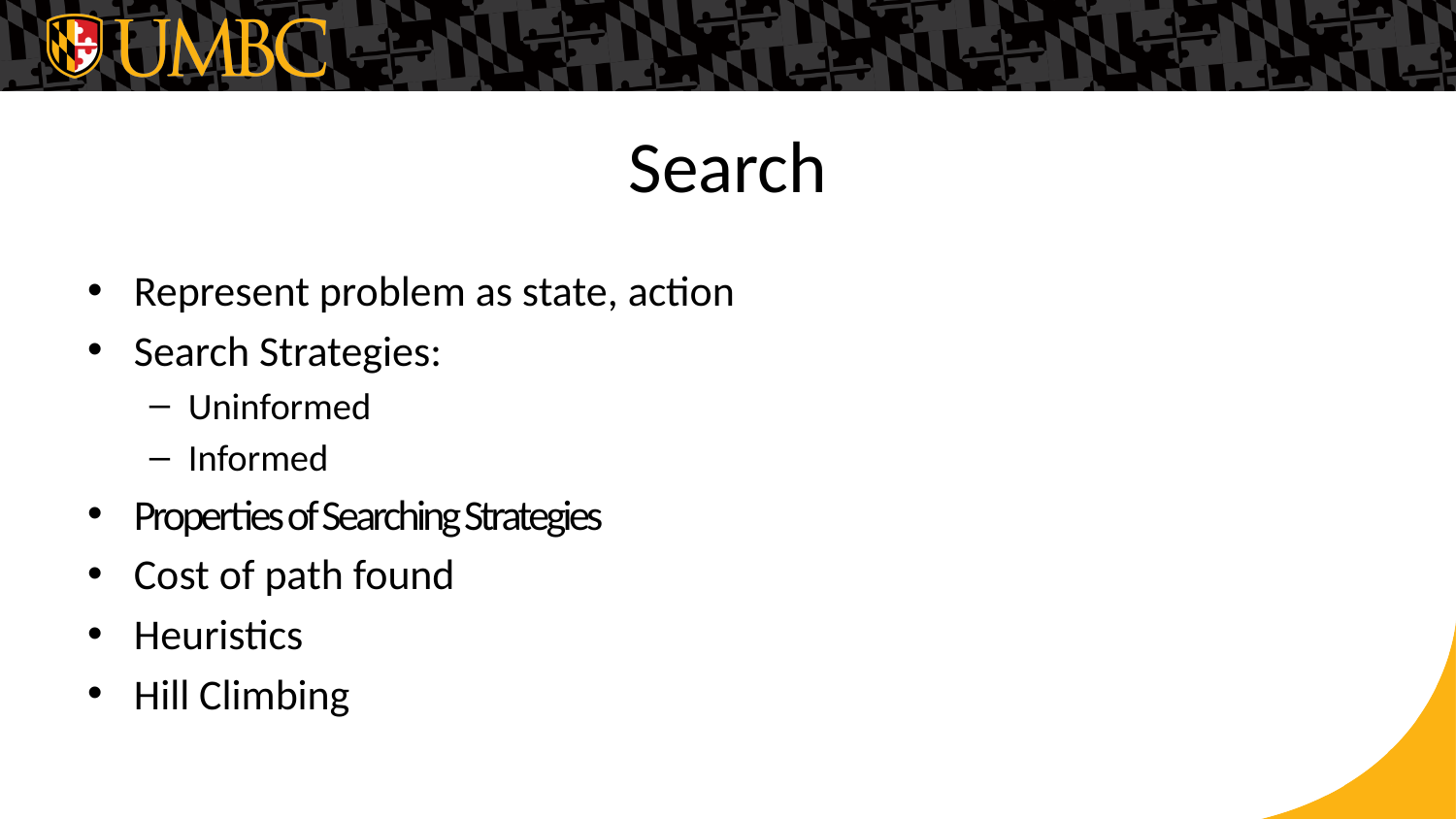

# Search
Represent problem as state, action
Search Strategies:
Uninformed
Informed
Properties of Searching Strategies
Cost of path found
Heuristics
Hill Climbing